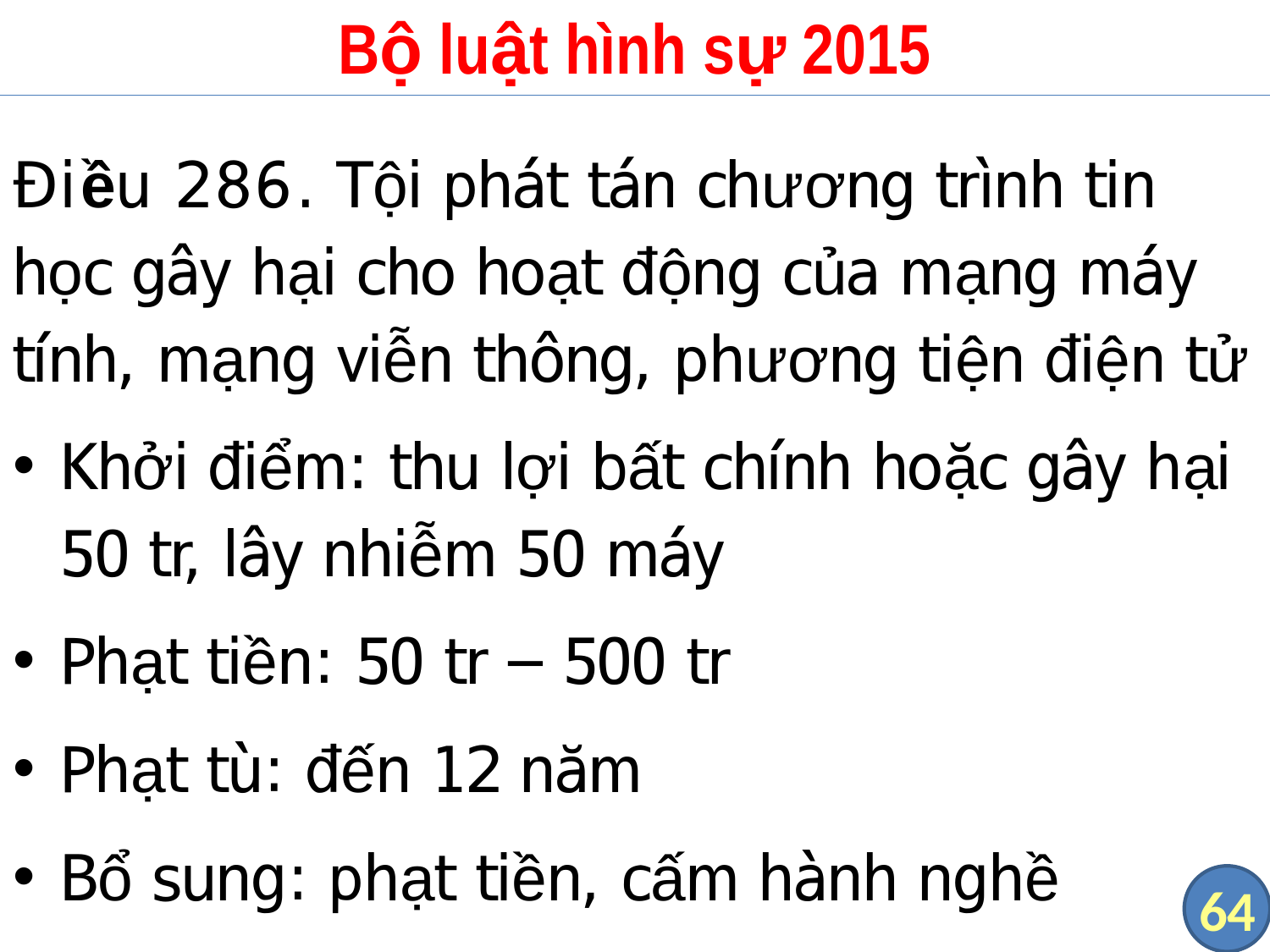

# Bộ luật hình sự 2015
Điều 286. Tội phát tán chương trình tin học gây hại cho hoạt động của mạng máy tính, mạng viễn thông, phương tiện điện tử
Khởi điểm: thu lợi bất chính hoặc gây hại 50 tr, lây nhiễm 50 máy
Phạt tiền: 50 tr – 500 tr
Phạt tù: đến 12 năm
Bổ sung: phạt tiền, cấm hành nghề
64